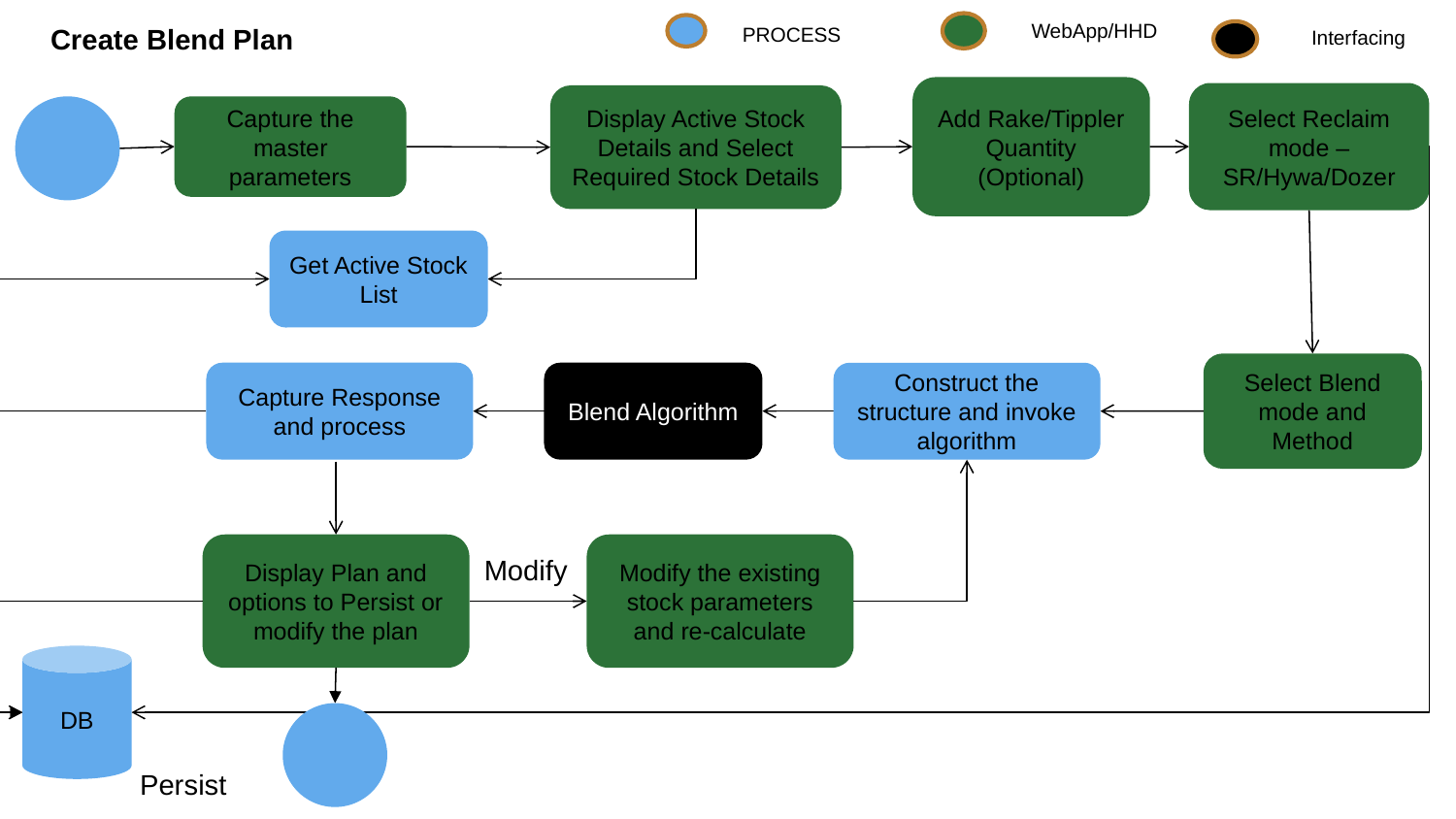

WebApp/HHD

Create Blend Plan
Add Rake/Tippler Quantity (Optional)
Select Reclaim mode – SR/Hywa/Dozer
Display Active Stock Details and Select Required Stock Details

Capture the master parameters
Get Active Stock List
Select Blend mode and Method
Capture Response and process
Blend Algorithm
Construct the structure and invoke algorithm
Display Plan and options to Persist or modify the plan
Modify the existing stock parameters and re-calculate
Modify
DB

Persist
PROCESS
Interfacing